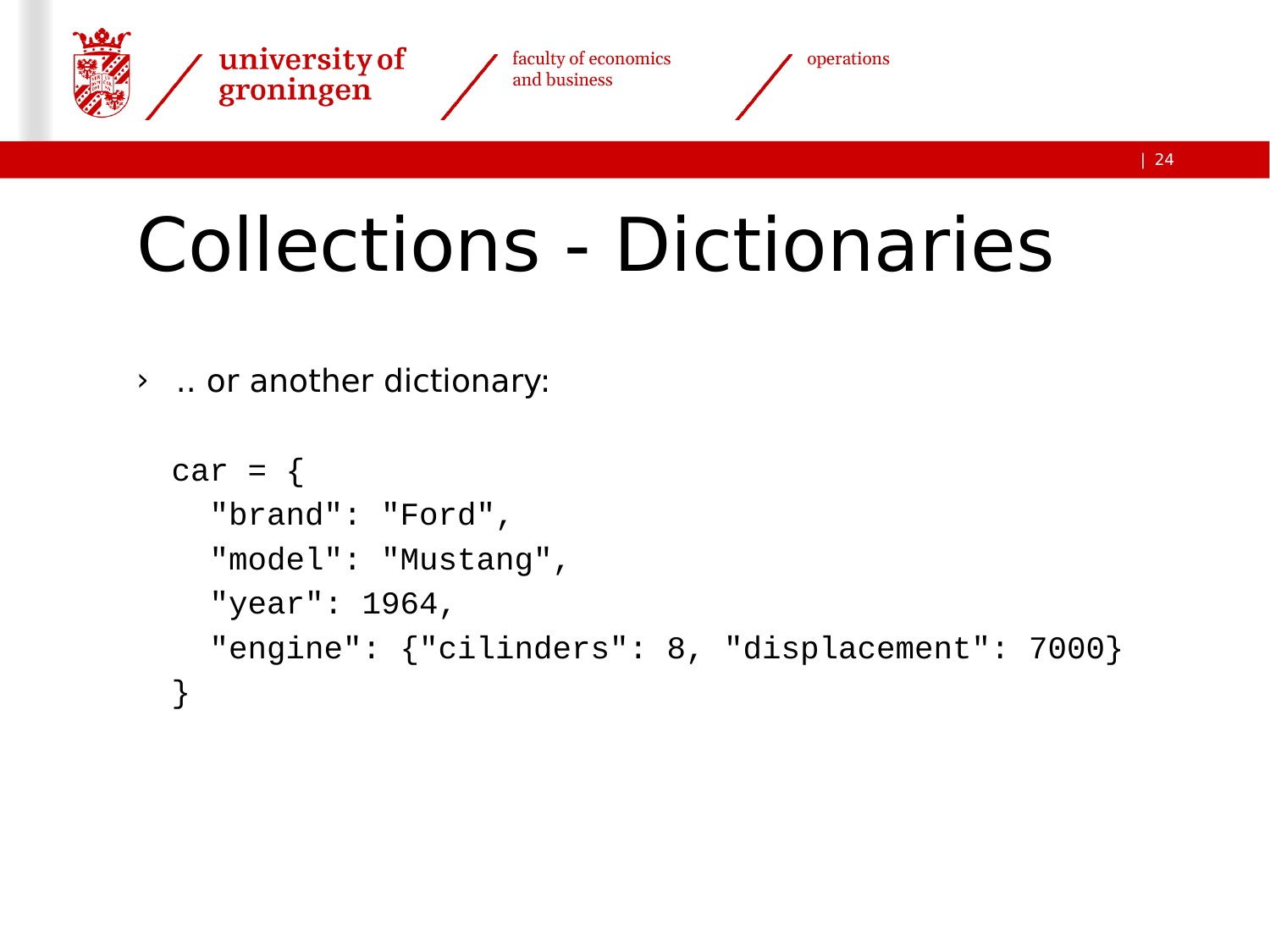

24
# Collections - Dictionaries

.. or another dictionary:

car = {
  "brand": "Ford",
  "model": "Mustang",
  "year": 1964,
  "engine": {"cilinders": 8, "displacement": 7000}
}